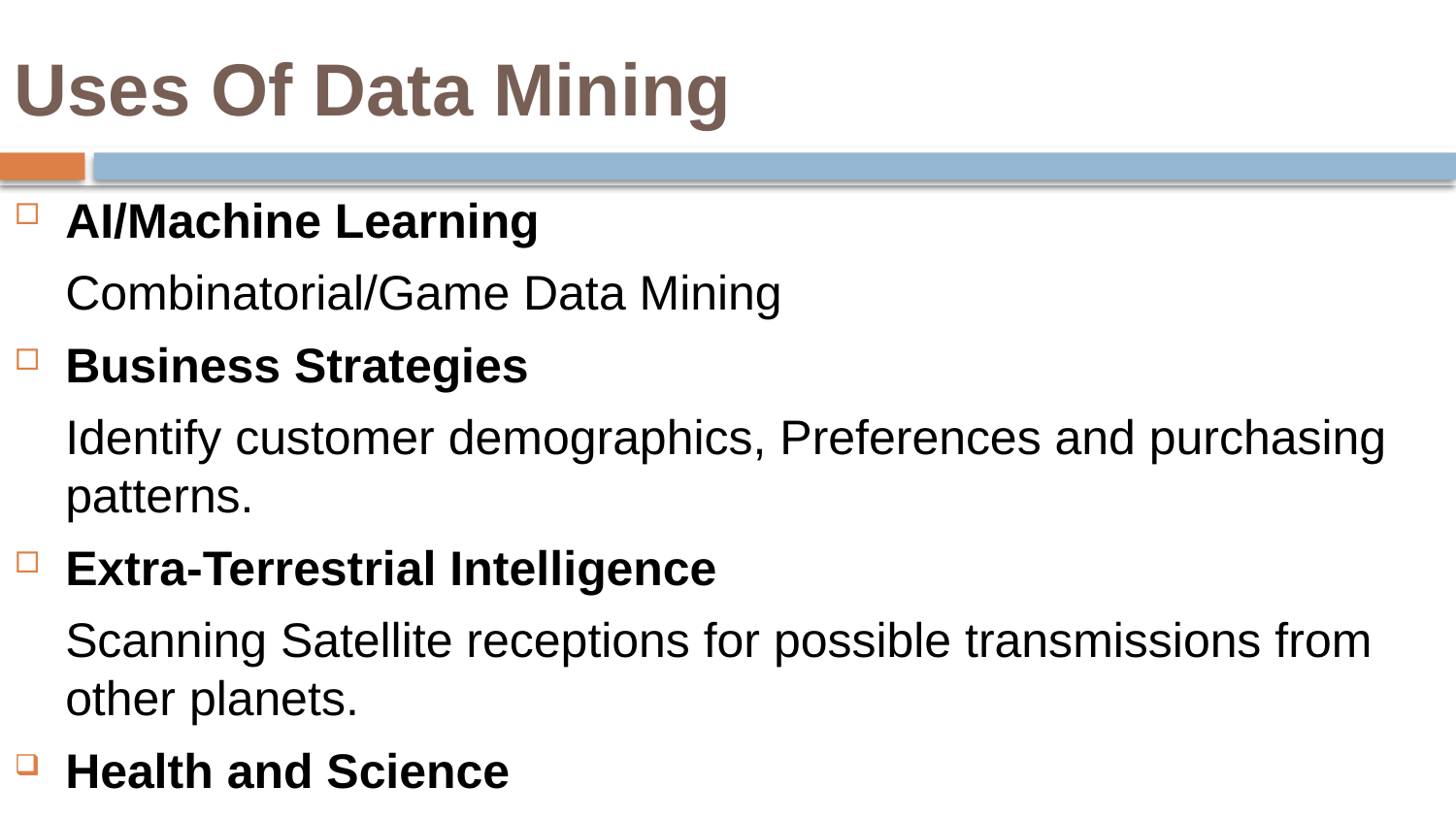

# Uses Of Data Mining
AI/Machine Learning
	Combinatorial/Game Data Mining
Business Strategies
	Identify customer demographics, Preferences and purchasing patterns.
Extra-Terrestrial Intelligence
	Scanning Satellite receptions for possible transmissions from other planets.
Health and Science
Risk Analysis